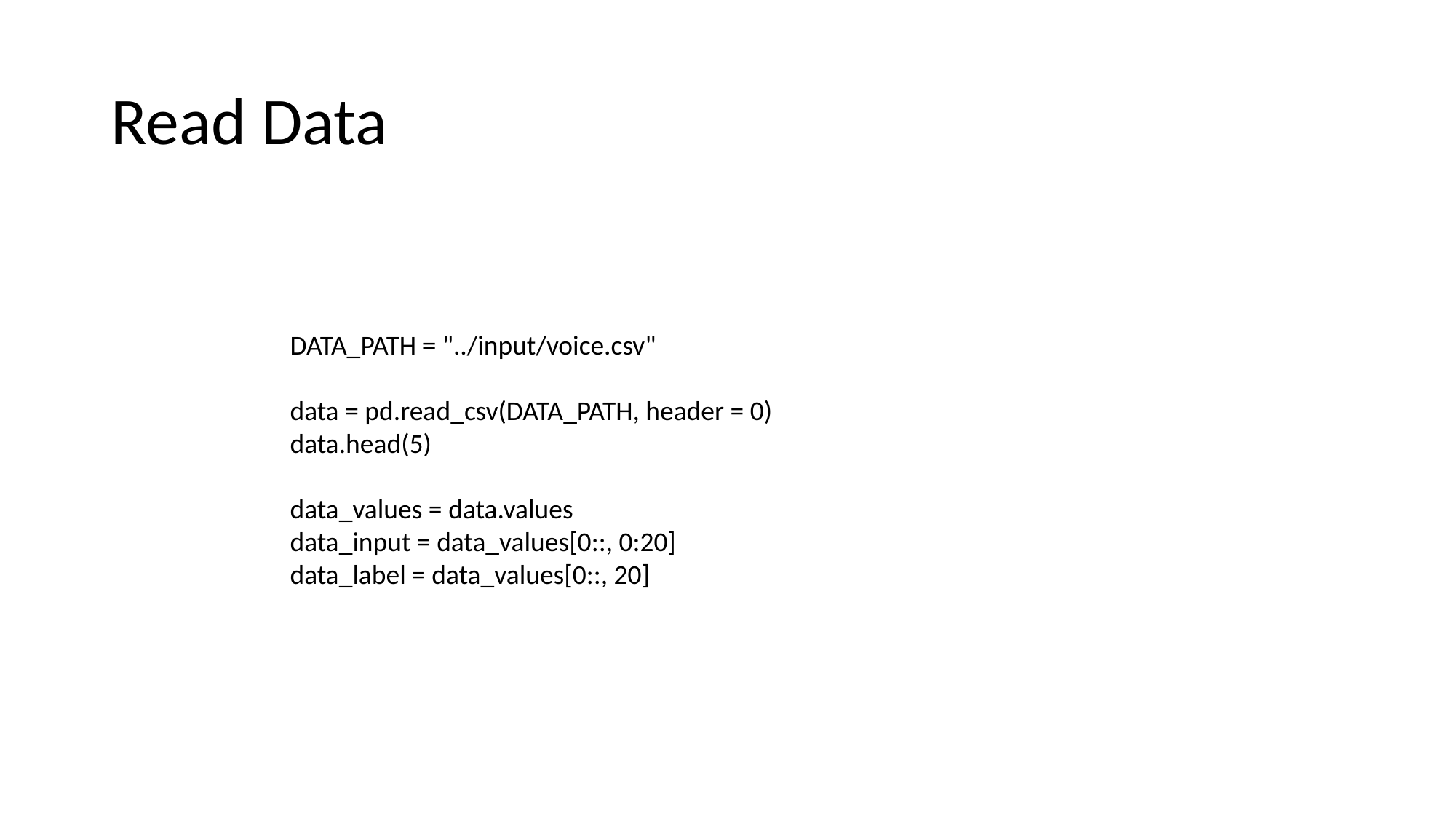

# Read Data
DATA_PATH = "../input/voice.csv"

data = pd.read_csv(DATA_PATH, header = 0)
data.head(5)

data_values = data.values
data_input = data_values[0::, 0:20]
data_label = data_values[0::, 20]